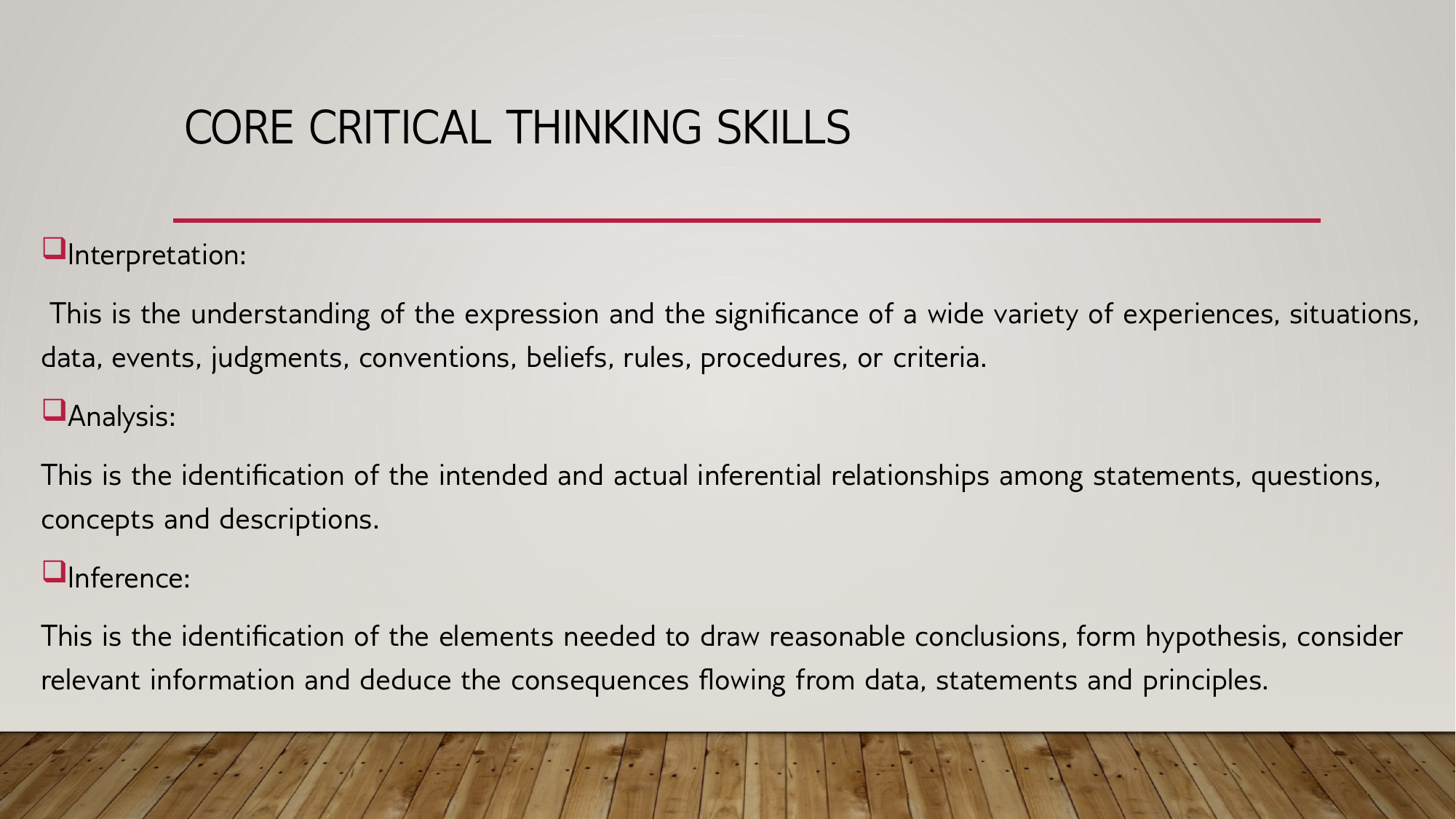

# Core critical thinking skills
Interpretation:
 This is the understanding of the expression and the significance of a wide variety of experiences, situations, data, events, judgments, conventions, beliefs, rules, procedures, or criteria.
Analysis:
This is the identification of the intended and actual inferential relationships among statements, questions, concepts and descriptions.
Inference:
This is the identification of the elements needed to draw reasonable conclusions, form hypothesis, consider relevant information and deduce the consequences flowing from data, statements and principles.